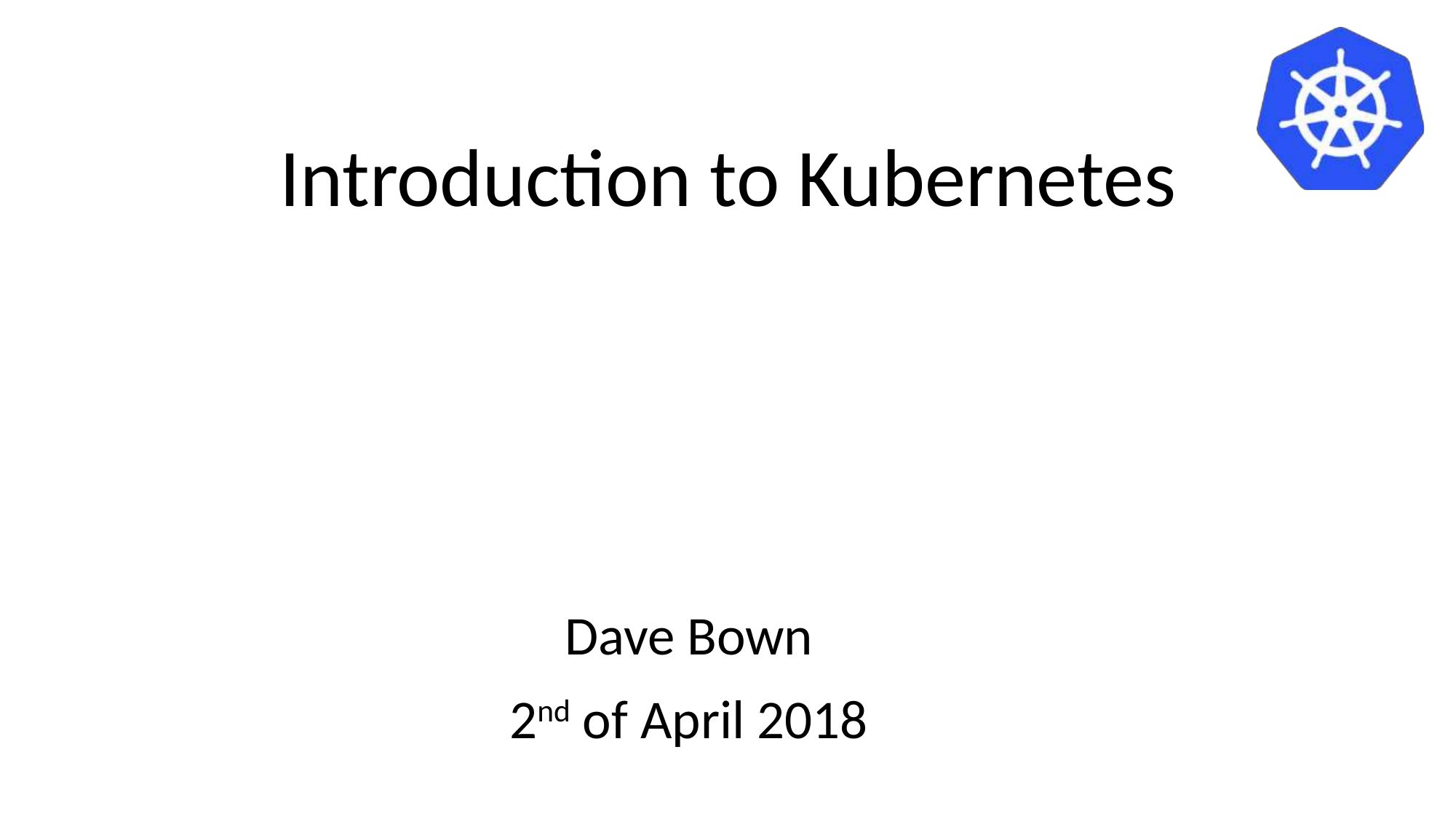

Introduction to Kubernetes
Dave Bown
2nd of April 2018